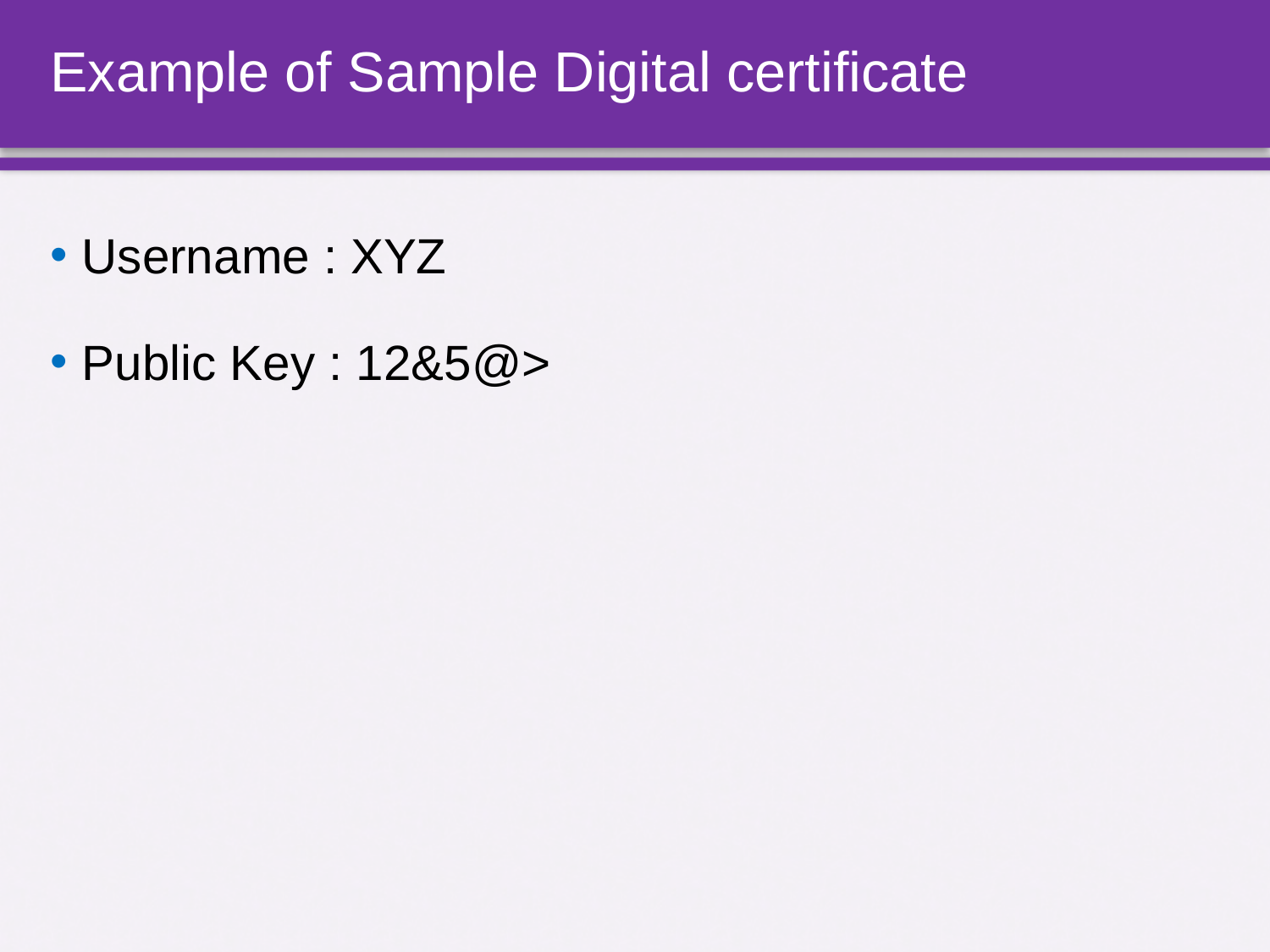

# Example of Sample Digital certificate
Username : XYZ
Public Key : 12&5@>